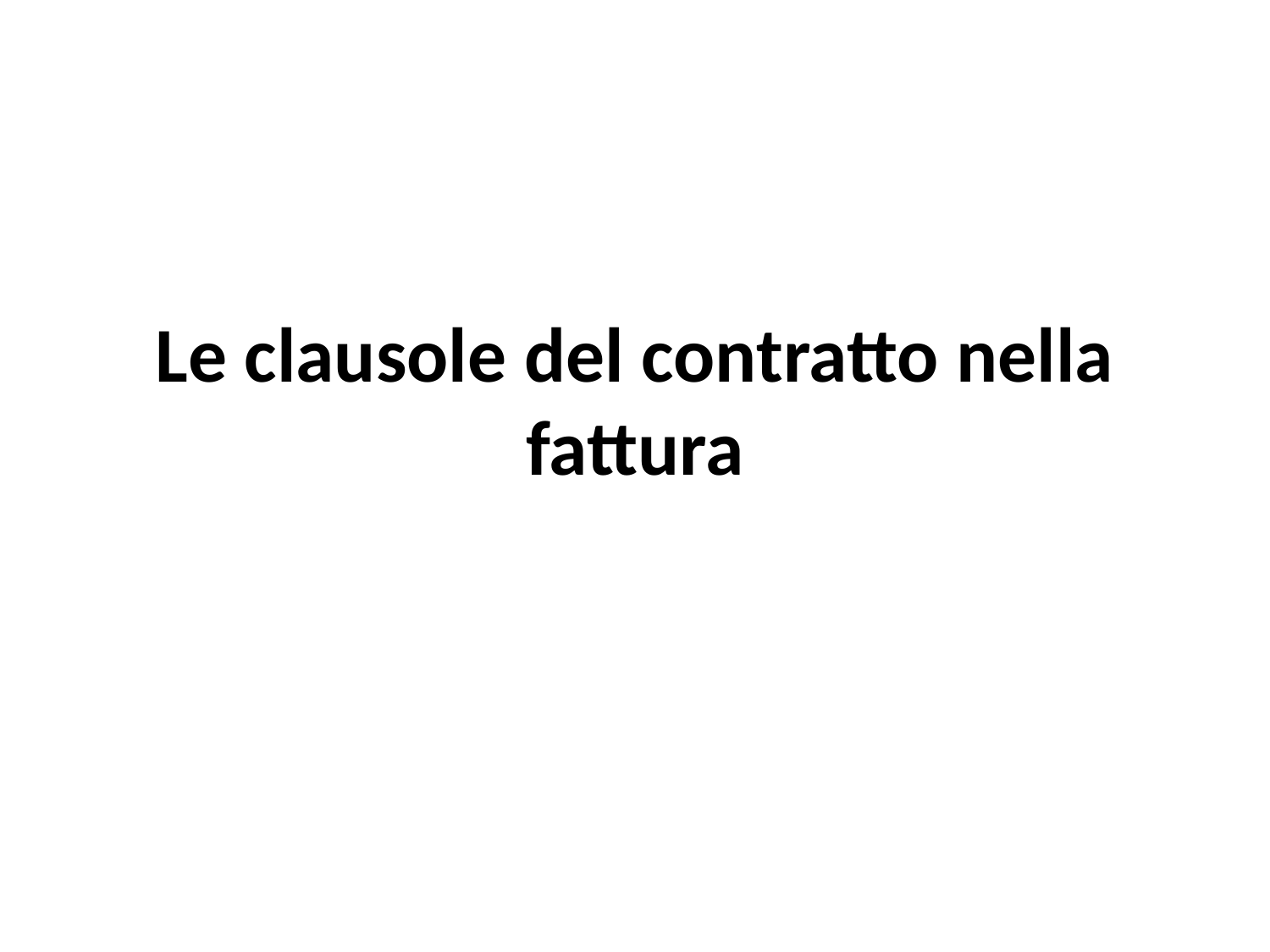

# Le clausole del contratto nella fattura